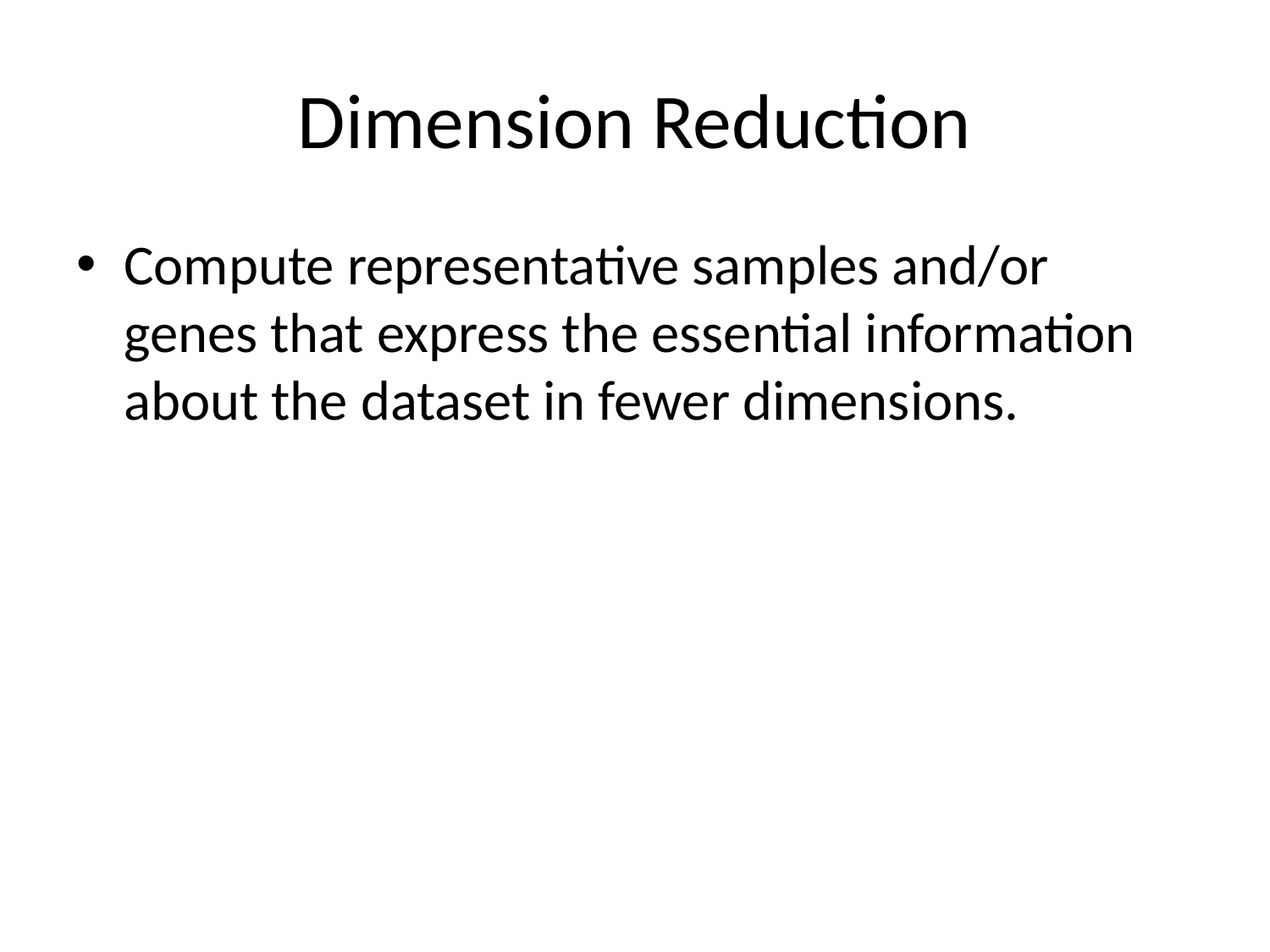

# Dimension Reduction
Compute representative samples and/or genes that express the essential information about the dataset in fewer dimensions.